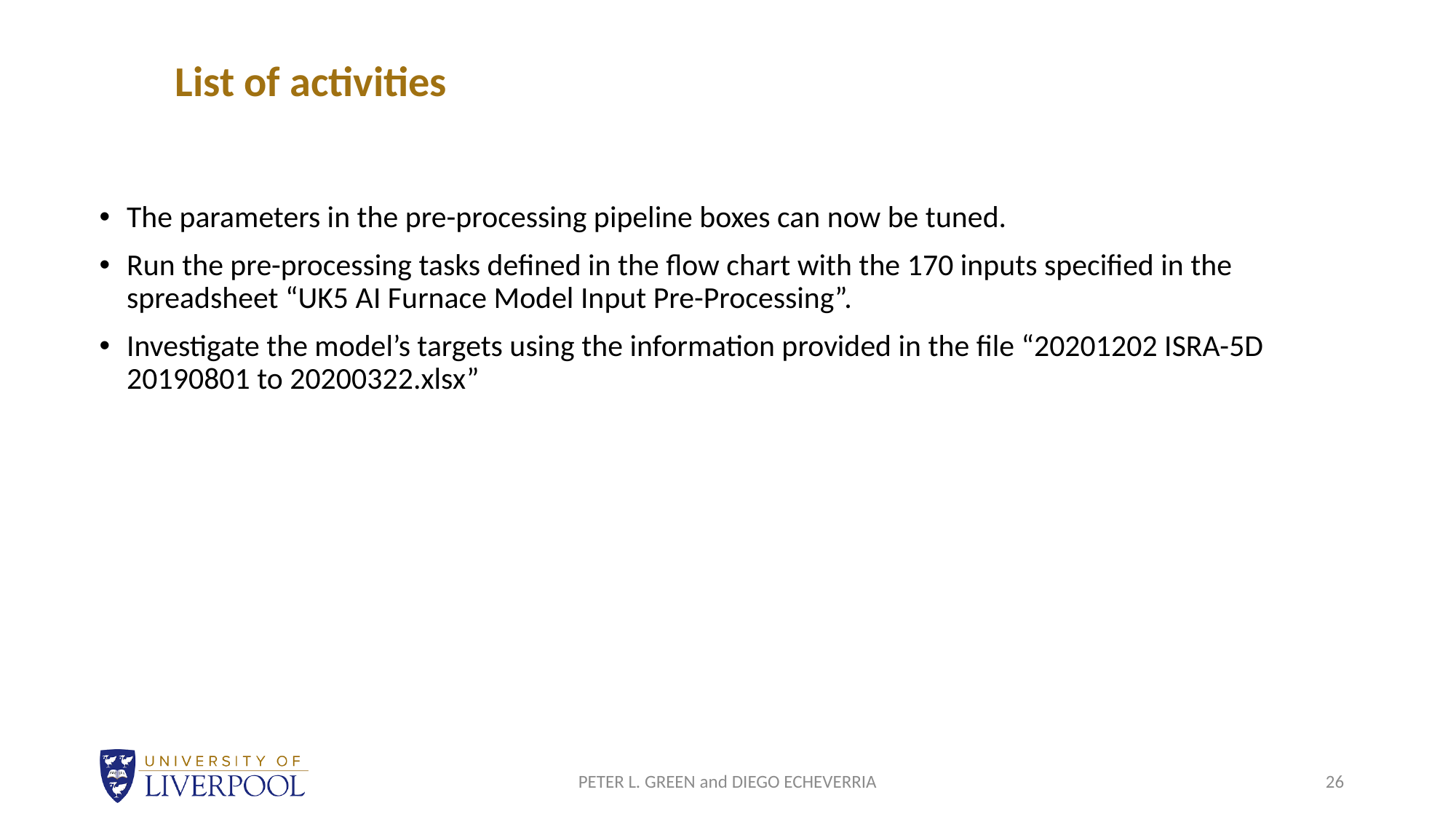

List of activities
The parameters in the pre-processing pipeline boxes can now be tuned.
Run the pre-processing tasks defined in the flow chart with the 170 inputs specified in the spreadsheet “UK5 AI Furnace Model Input Pre-Processing”.
Investigate the model’s targets using the information provided in the file “20201202 ISRA-5D 20190801 to 20200322.xlsx”

PETER L. GREEN and DIEGO ECHEVERRIA
26